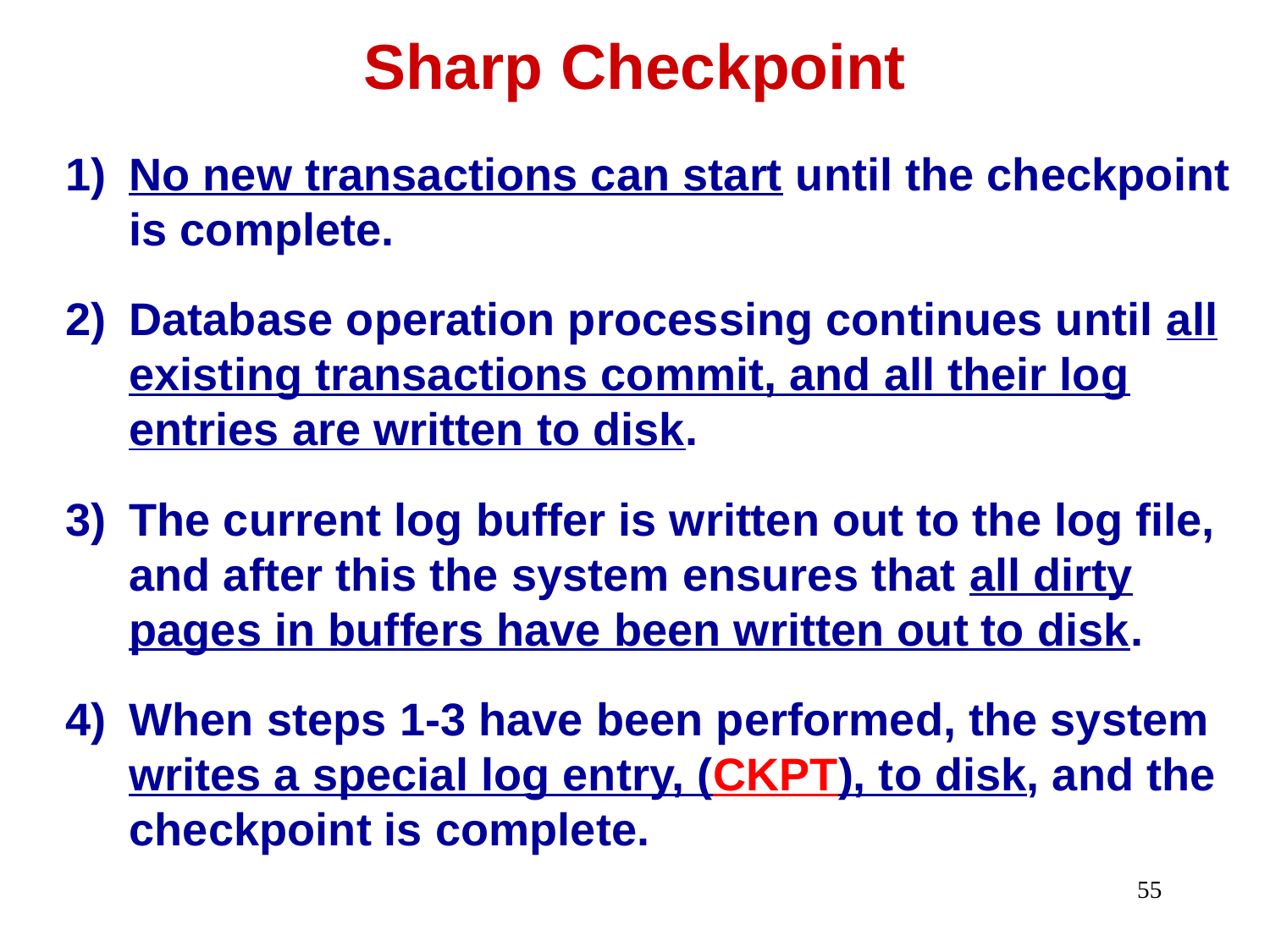

# Sharp Checkpoint
No new transactions can start until the checkpoint is complete.
Database operation processing continues until all existing transactions commit, and all their log entries are written to disk.
The current log buffer is written out to the log file, and after this the system ensures that all dirty pages in buffers have been written out to disk.
When steps 1-3 have been performed, the system writes a special log entry, (CKPT), to disk, and the checkpoint is complete.
55